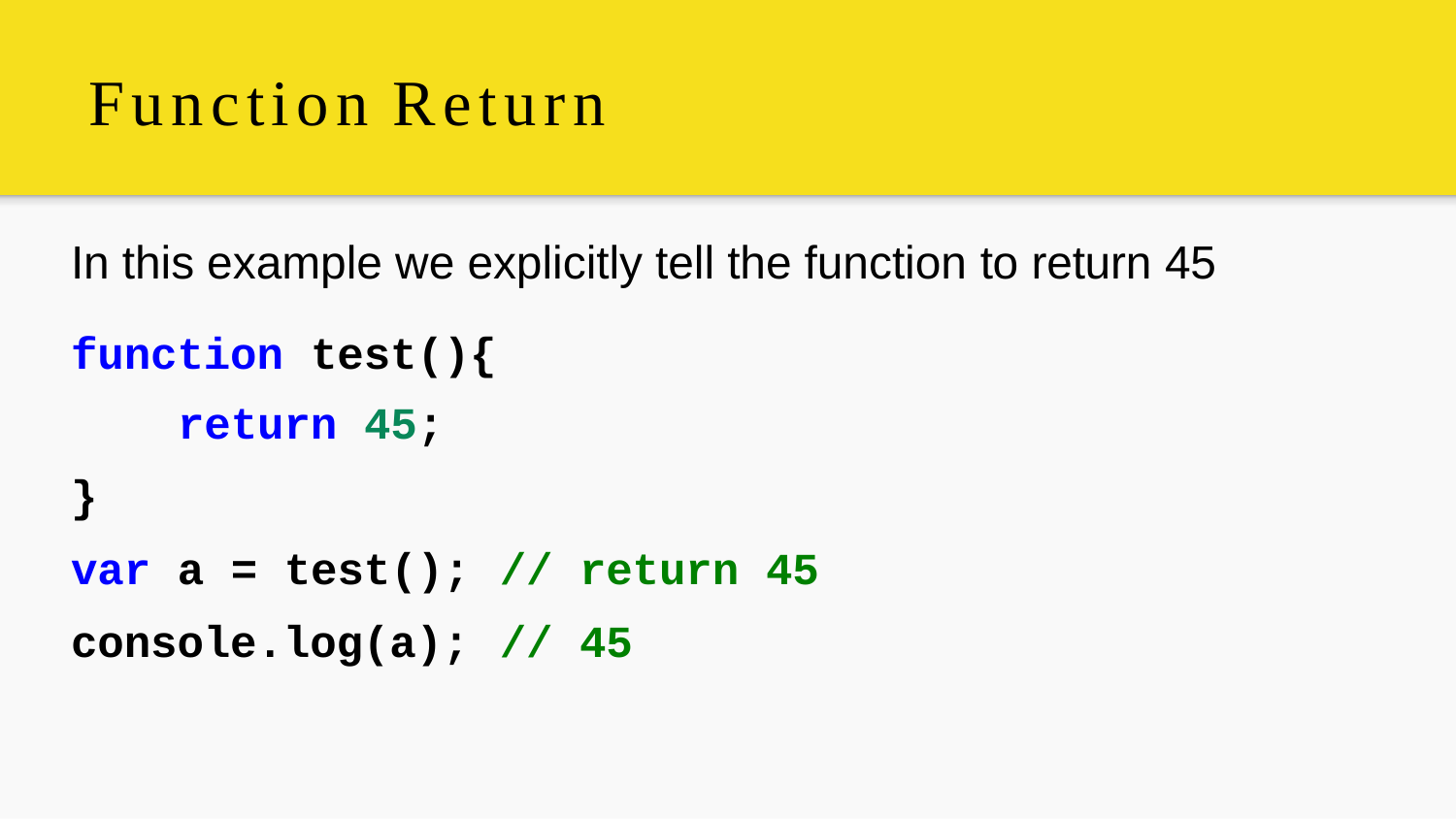

# Function Return

In this example we explicitly tell the function to return 45
| function test(){ return 45; |  |  |
| --- | --- | --- |
| } |  |  |
| var a = test(); | // | return 45 |
| console.log(a); | // | 45 |